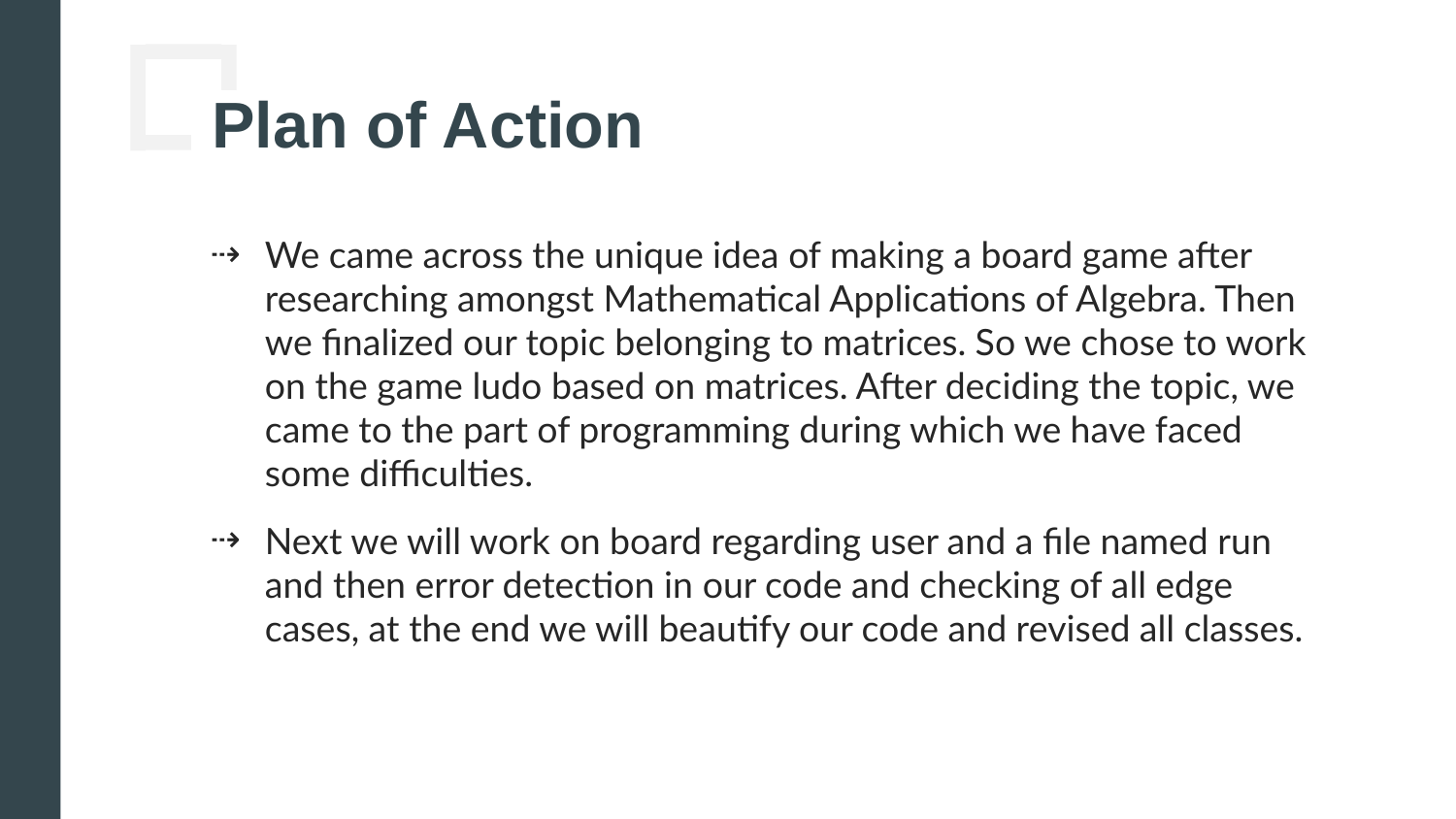

# Plan of Action
We came across the unique idea of making a board game after researching amongst Mathematical Applications of Algebra. Then we finalized our topic belonging to matrices. So we chose to work on the game ludo based on matrices. After deciding the topic, we came to the part of programming during which we have faced some difficulties.
Next we will work on board regarding user and a file named run and then error detection in our code and checking of all edge cases, at the end we will beautify our code and revised all classes.